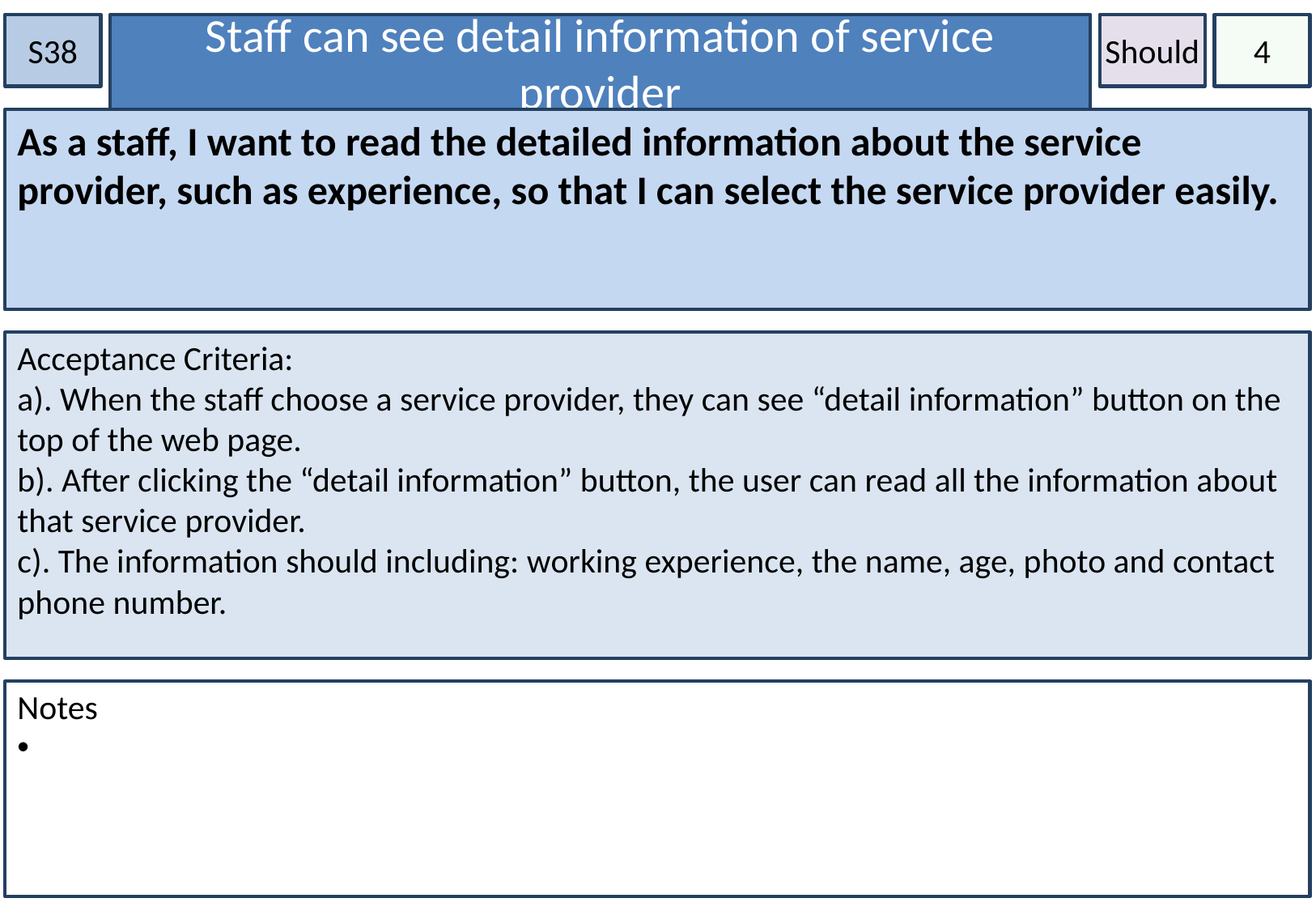

S38
Staff can see detail information of service provider
Should
4
As a staff, I want to read the detailed information about the service provider, such as experience, so that I can select the service provider easily.
Acceptance Criteria:
a). When the staff choose a service provider, they can see “detail information” button on the top of the web page.
b). After clicking the “detail information” button, the user can read all the information about that service provider.
c). The information should including: working experience, the name, age, photo and contact phone number.
Notes